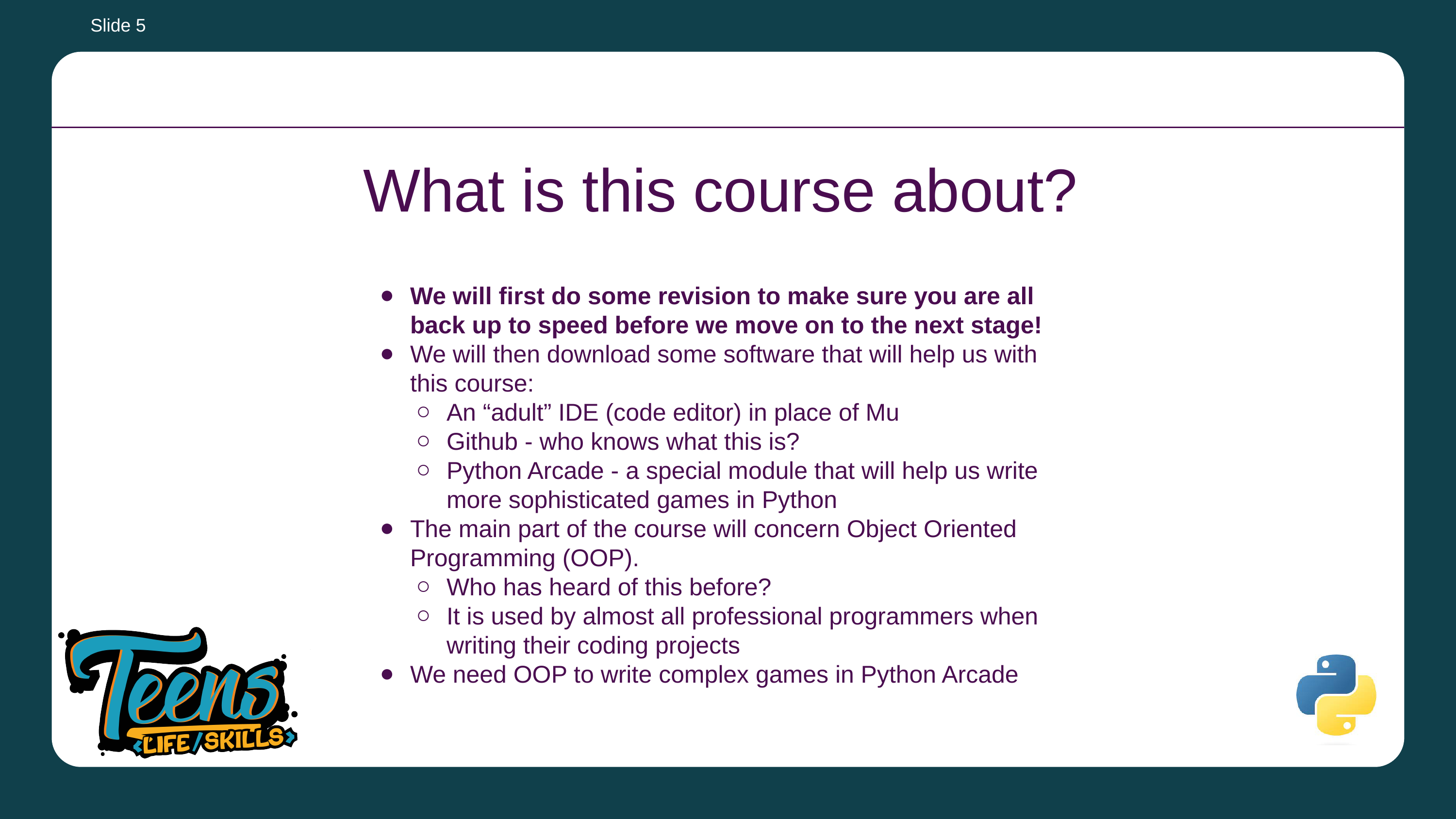

Slide 5

# What is this course about?
We will first do some revision to make sure you are all back up to speed before we move on to the next stage!
We will then download some software that will help us with this course:
An “adult” IDE (code editor) in place of Mu
Github - who knows what this is?
Python Arcade - a special module that will help us write more sophisticated games in Python
The main part of the course will concern Object Oriented Programming (OOP).
Who has heard of this before?
It is used by almost all professional programmers when writing their coding projects
We need OOP to write complex games in Python Arcade